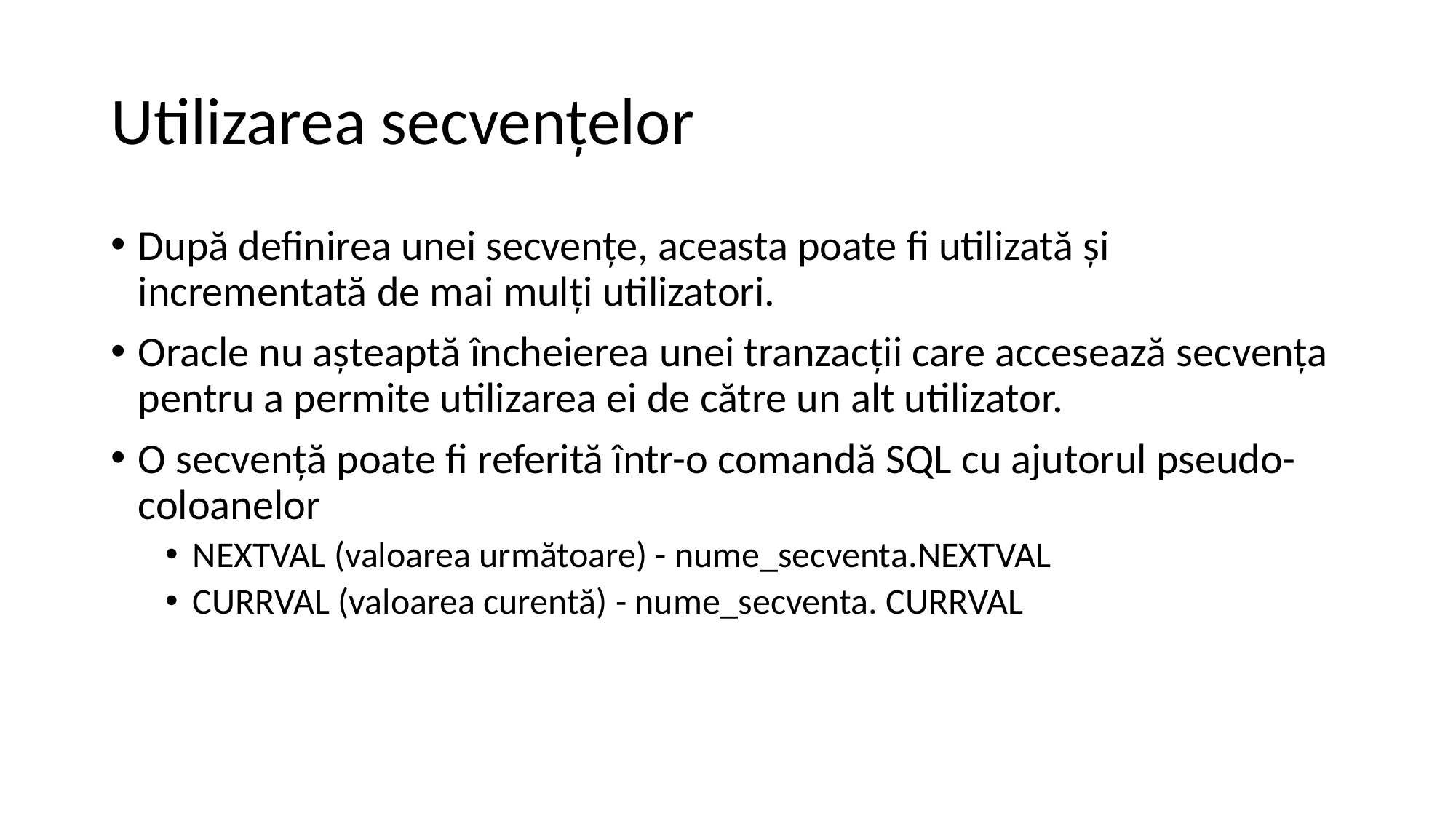

# Utilizarea secvenţelor
După definirea unei secvenţe, aceasta poate fi utilizată şi incrementată de mai mulţi utilizatori.
Oracle nu aşteaptă încheierea unei tranzacţii care accesează secvenţa pentru a permite utilizarea ei de către un alt utilizator.
O secvenţă poate fi referită într-o comandă SQL cu ajutorul pseudo-coloanelor
nextval (valoarea următoare) - nume_secventa.nextval
Currval (valoarea curentă) - nume_secventa. Currval